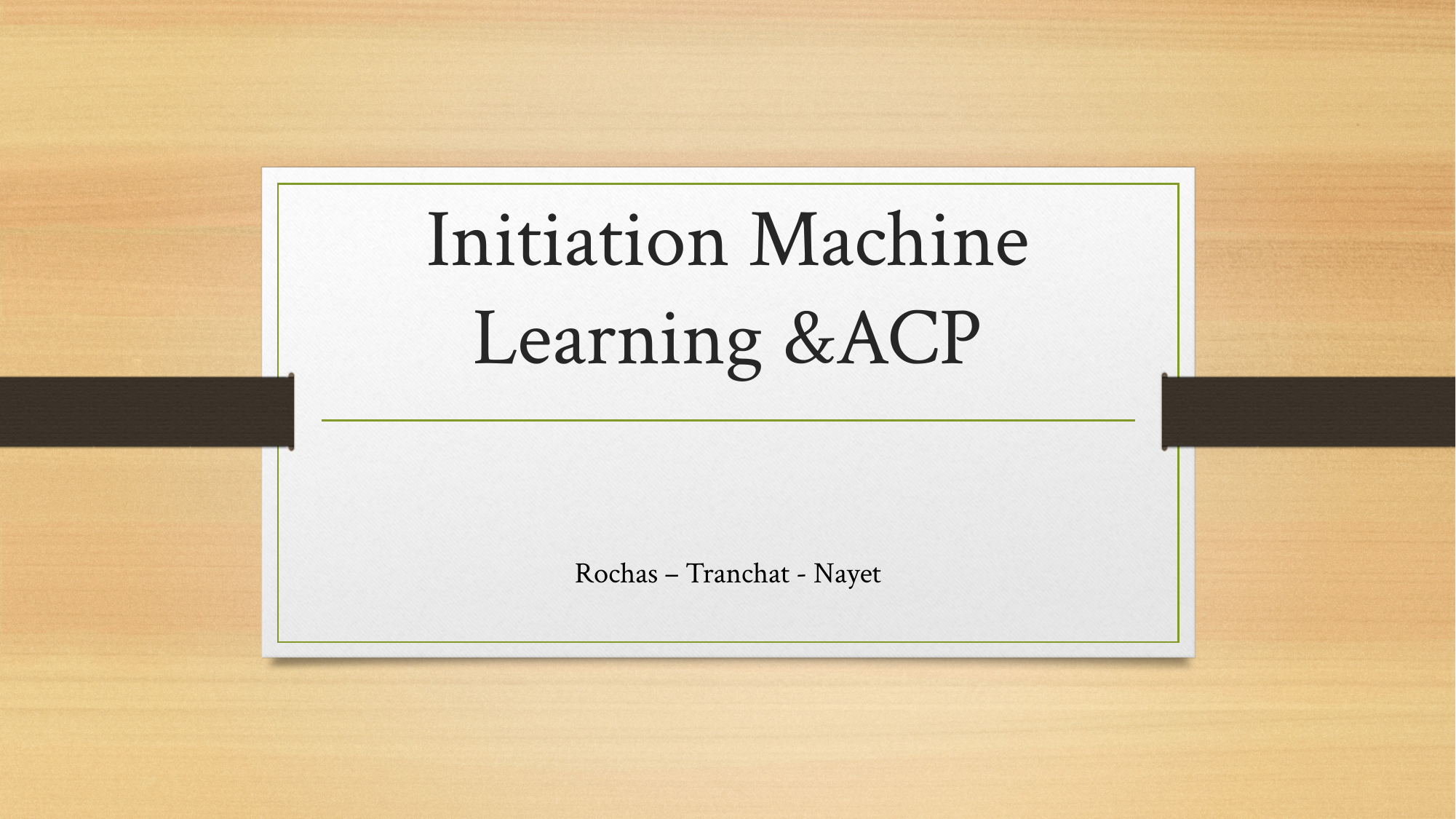

# Initiation Machine Learning &ACP
Rochas – Tranchat - Nayet